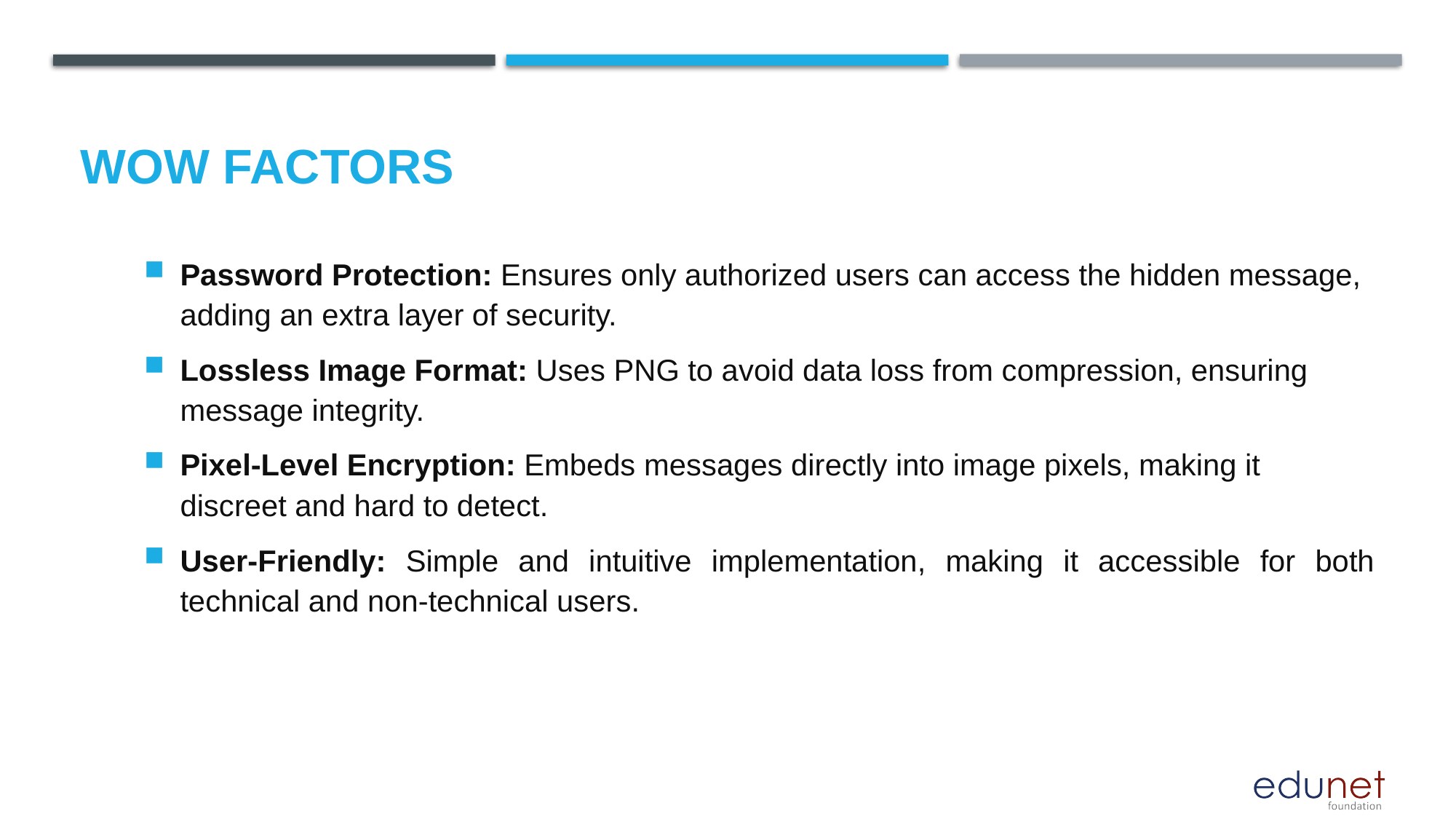

# Wow factors
Password Protection: Ensures only authorized users can access the hidden message, adding an extra layer of security.
Lossless Image Format: Uses PNG to avoid data loss from compression, ensuring message integrity.
Pixel-Level Encryption: Embeds messages directly into image pixels, making it discreet and hard to detect.
User-Friendly: Simple and intuitive implementation, making it accessible for both technical and non-technical users.